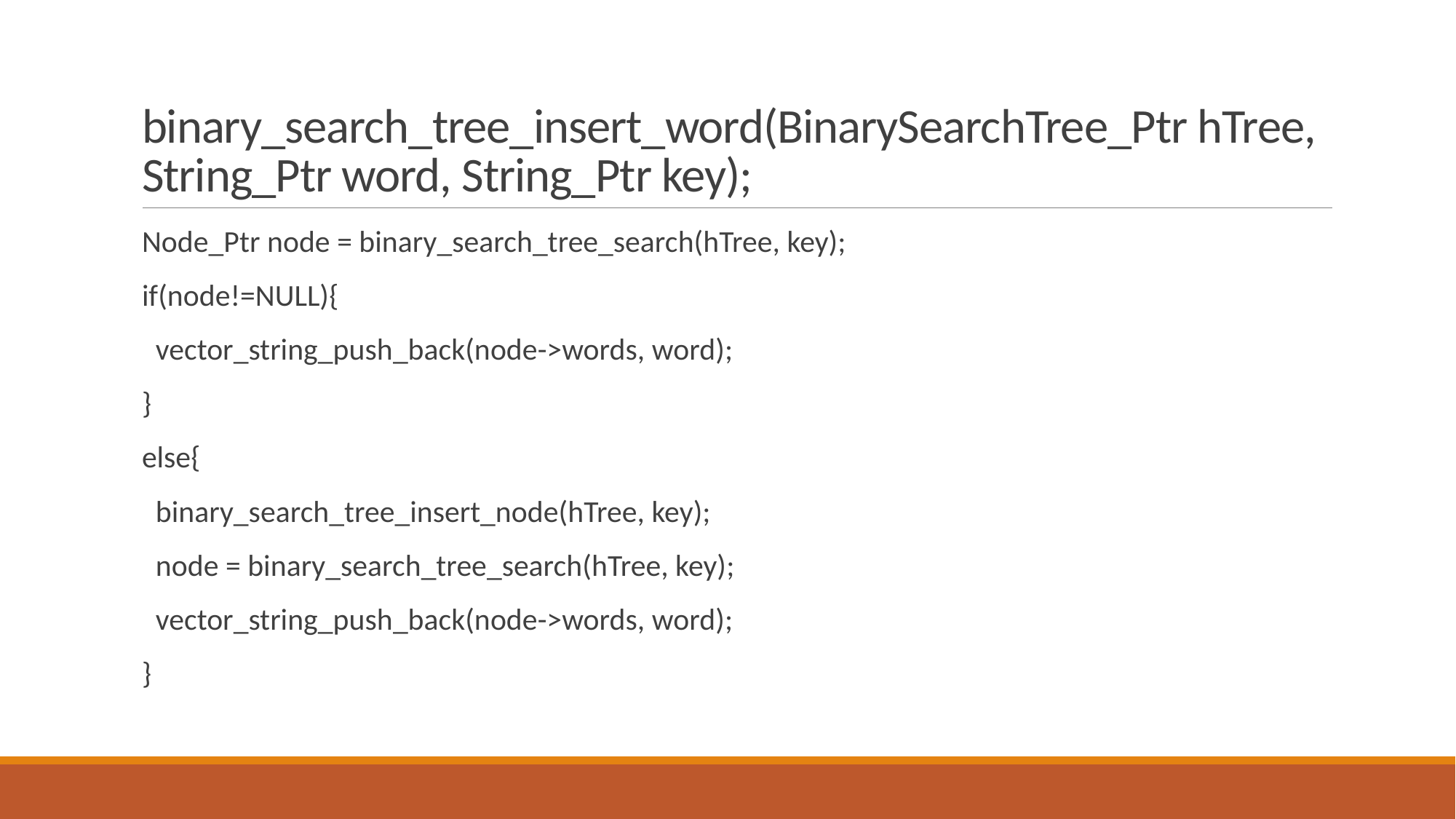

# binary_search_tree_insert_word(BinarySearchTree_Ptr hTree, String_Ptr word, String_Ptr key);
Node_Ptr node = binary_search_tree_search(hTree, key);
if(node!=NULL){
  vector_string_push_back(node->words, word);
}
else{
  binary_search_tree_insert_node(hTree, key);
  node = binary_search_tree_search(hTree, key);
  vector_string_push_back(node->words, word);
}